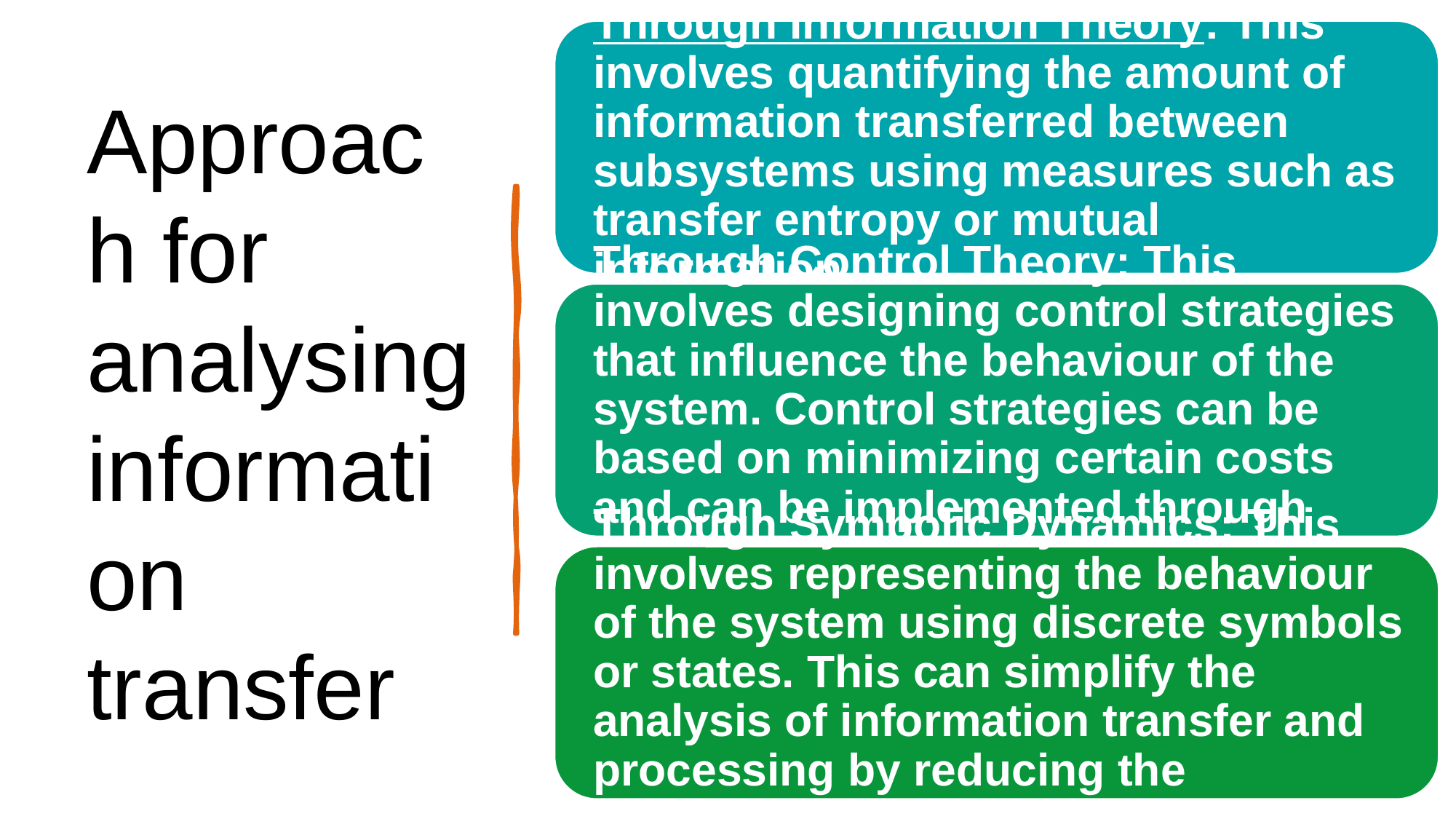

Through Information Theory: This involves quantifying the amount of information transferred between subsystems using measures such as transfer entropy or mutual information.
Through Control Theory: This involves designing control strategies that influence the behaviour of the system. Control strategies can be based on minimizing certain costs and can be implemented through feedback mechanisms.
Through Symbolic Dynamics: This involves representing the behaviour of the system using discrete symbols or states. This can simplify the analysis of information transfer and processing by reducing the complexity of the system dynamics.
# Approach for analysing information transfer

3